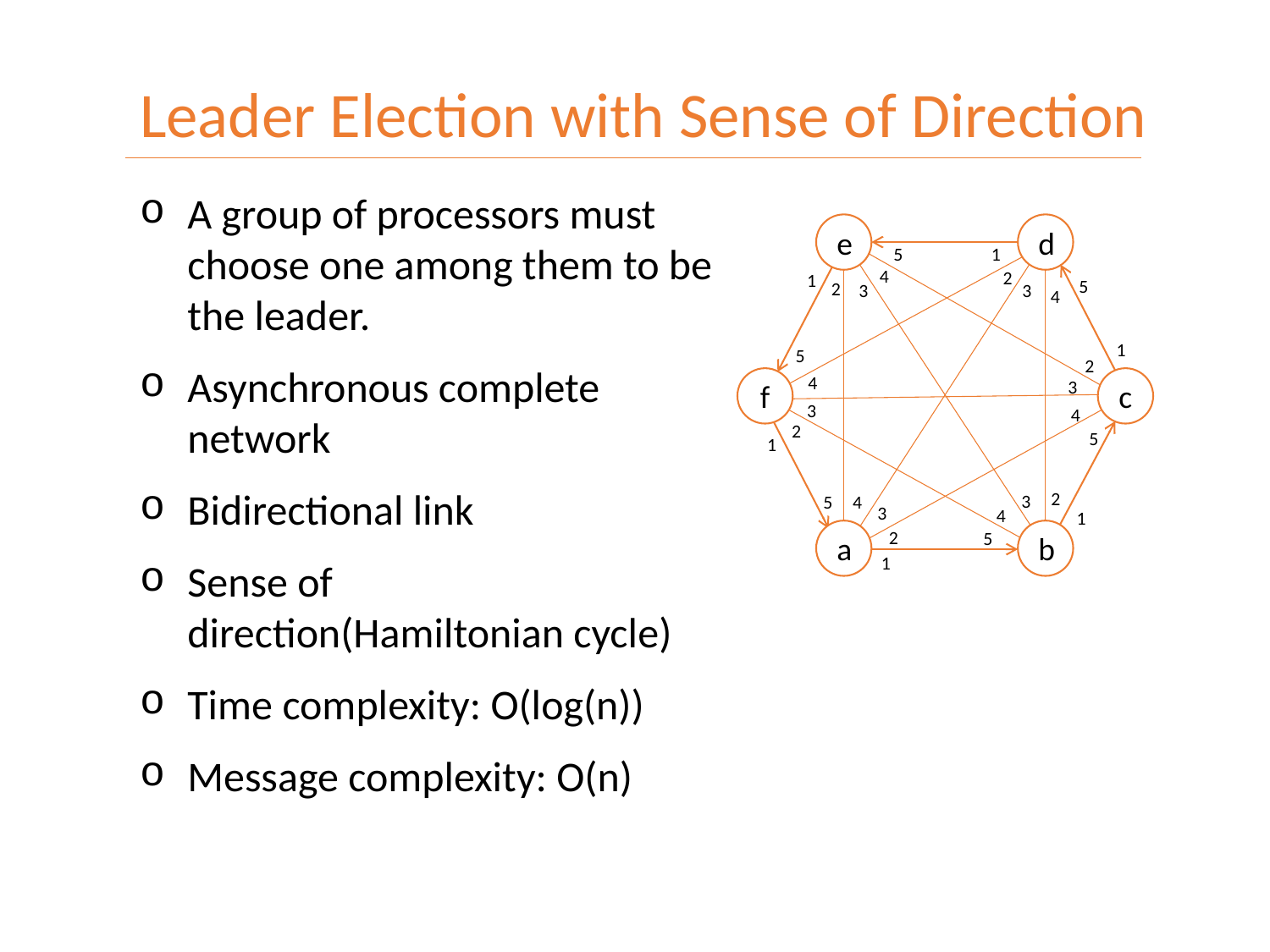

Leader Election with Sense of Direction
A group of processors must choose one among them to be the leader.
Asynchronous complete network
Bidirectional link
Sense of direction(Hamiltonian cycle)
Time complexity: O(log(n))
Message complexity: O(n)
e
d
1
5
4
2
1
5
2
3
3
4
1
5
2
4
f
c
3
3
4
2
5
1
2
3
5
4
3
4
1
2
a
b
5
1